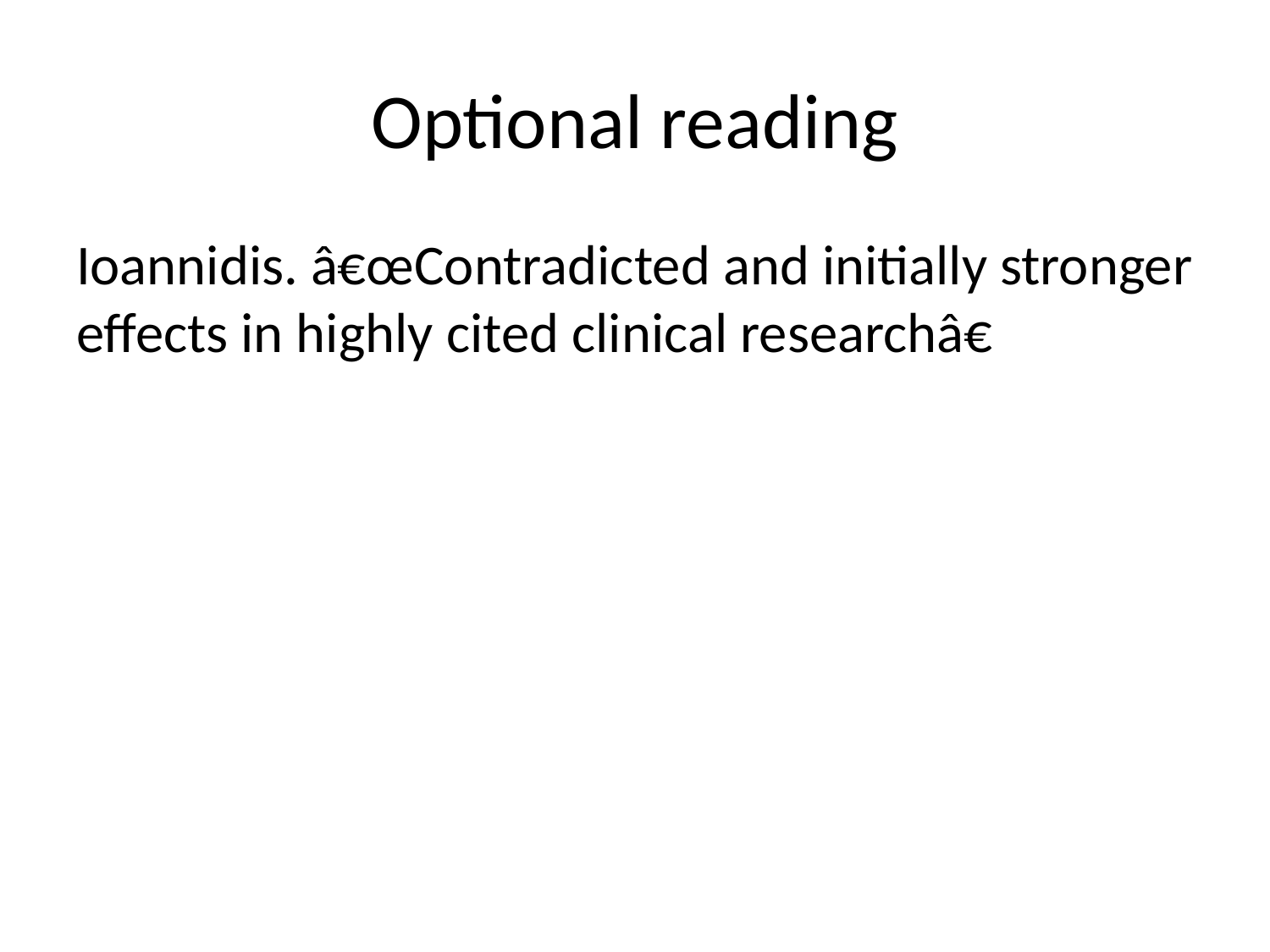

# Optional reading
Ioannidis. â€œContradicted and initially stronger effects in highly cited clinical researchâ€